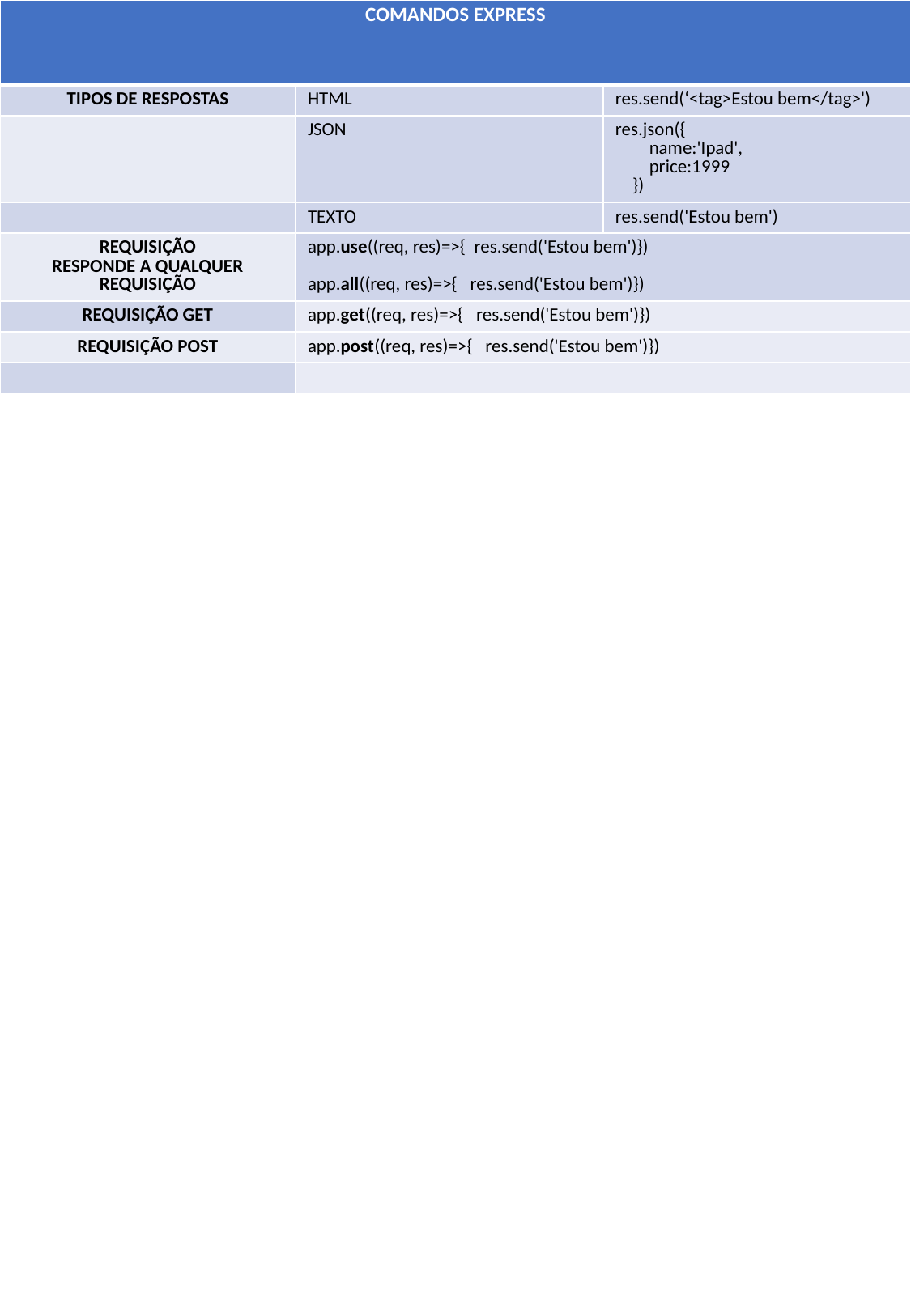

| COMANDOS EXPRESS |  |  |
| --- | --- | --- |
| TIPOS DE RESPOSTAS | HTML | res.send(‘<tag>Estou bem</tag>') |
|  | JSON | res.json({ name:'Ipad', price:1999 }) |
|  | TEXTO | res.send('Estou bem') |
| REQUISIÇÃO RESPONDE A QUALQUER REQUISIÇÃO | app.use((req, res)=>{ res.send('Estou bem')}) app.all((req, res)=>{ res.send('Estou bem')}) |  |
| REQUISIÇÃO GET | app.get((req, res)=>{ res.send('Estou bem')}) |  |
| REQUISIÇÃO POST | app.post((req, res)=>{ res.send('Estou bem')}) |  |
|  |  |  |